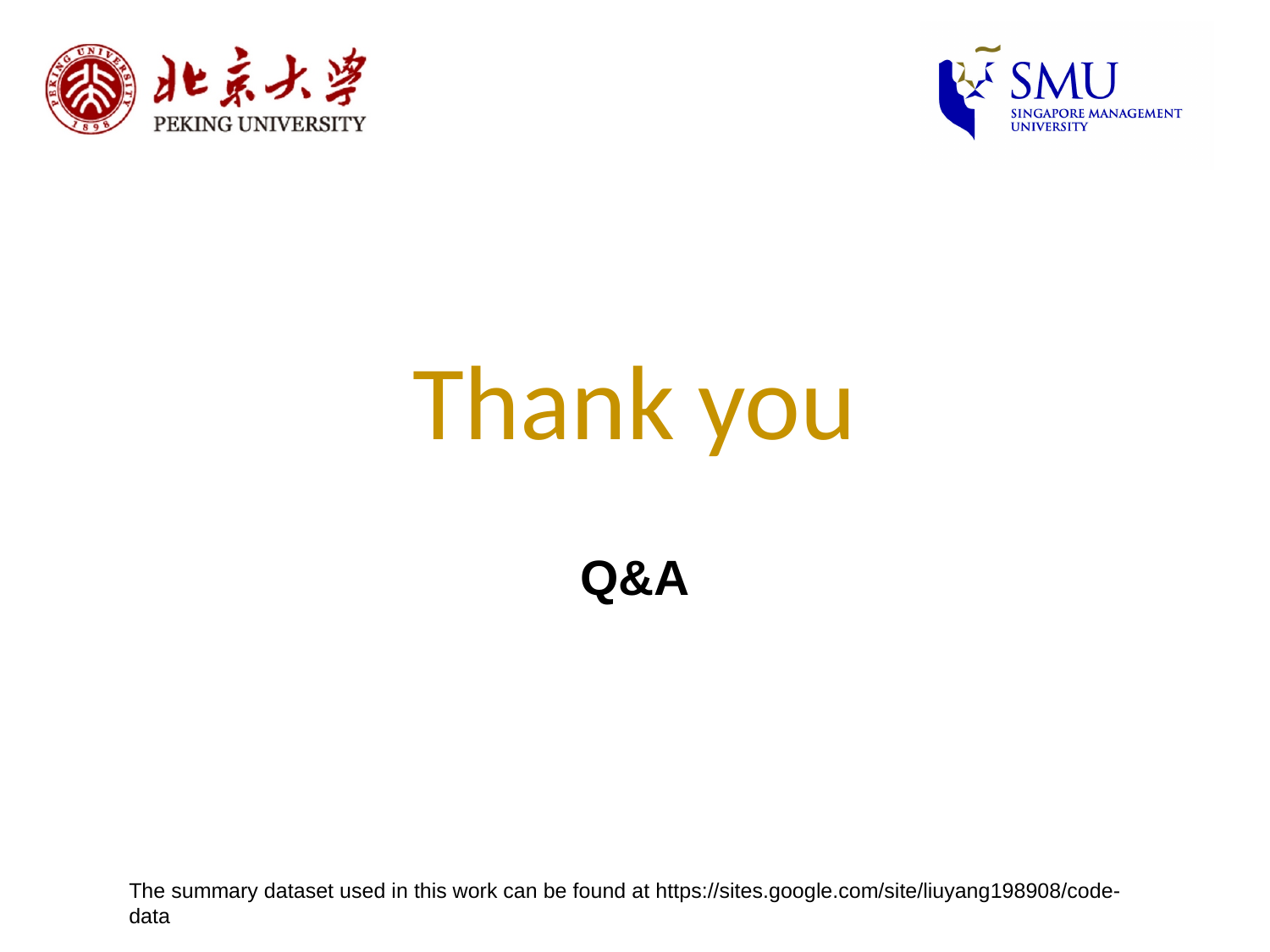

# Thank you
Q&A
The summary dataset used in this work can be found at https://sites.google.com/site/liuyang198908/code-data